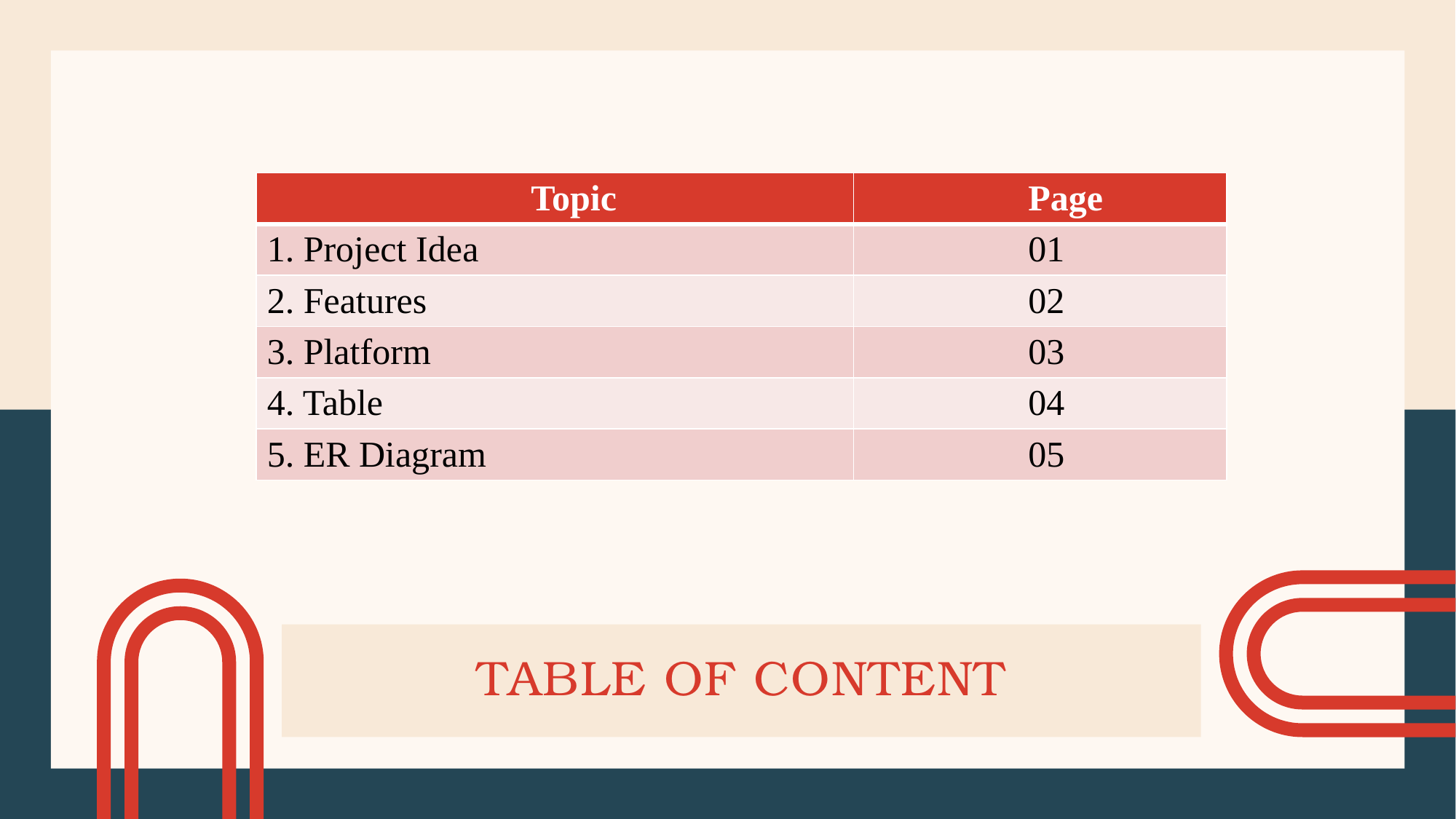

| Topic | Page |
| --- | --- |
| 1. Project Idea | 01 |
| 2. Features | 02 |
| 3. Platform | 03 |
| 4. Table | 04 |
| 5. ER Diagram | 05 |
# Table of Content